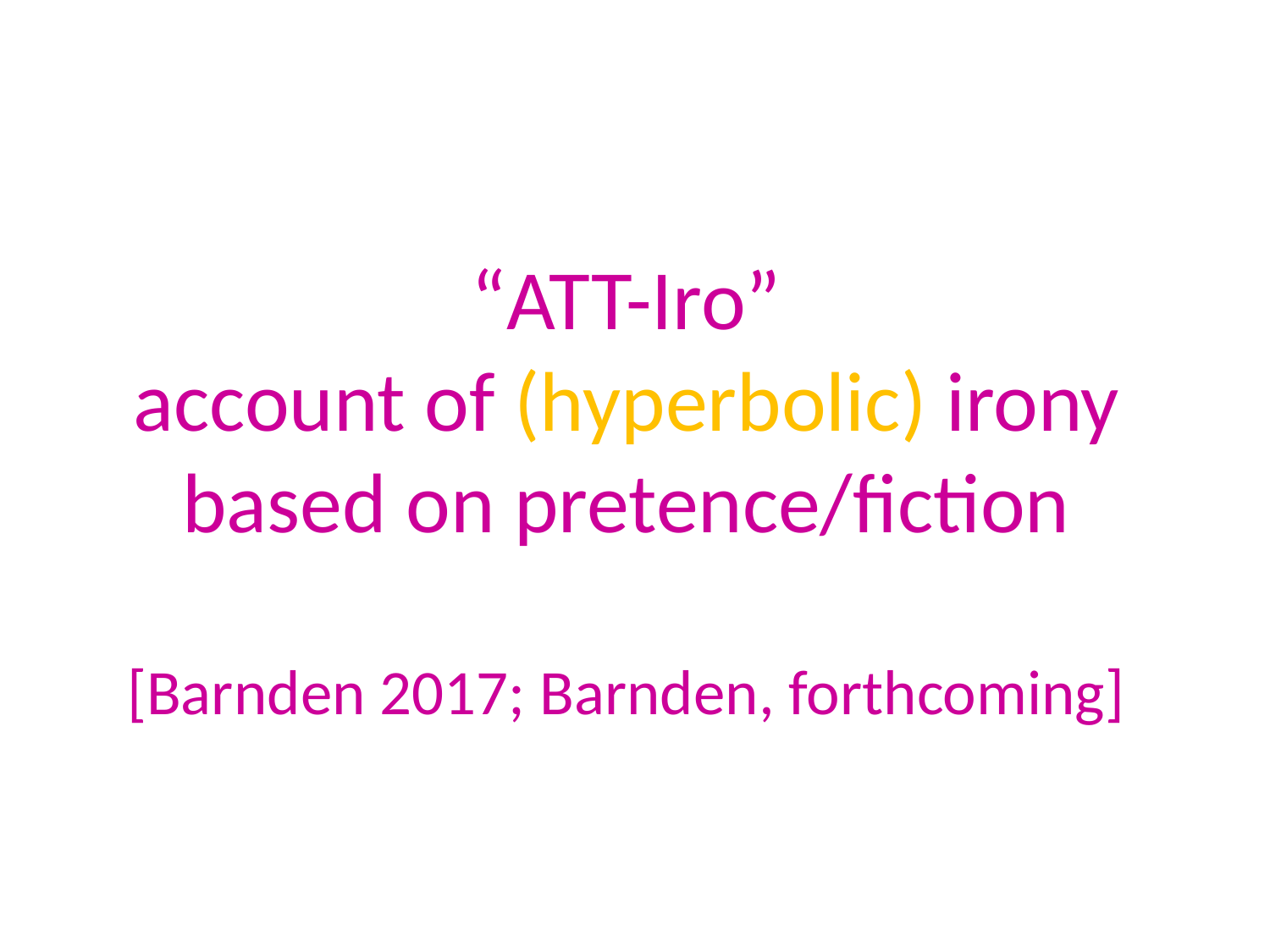

# “ATT-Iro” account of (hyperbolic) irony based on pretence/fiction [Barnden 2017; Barnden, forthcoming]